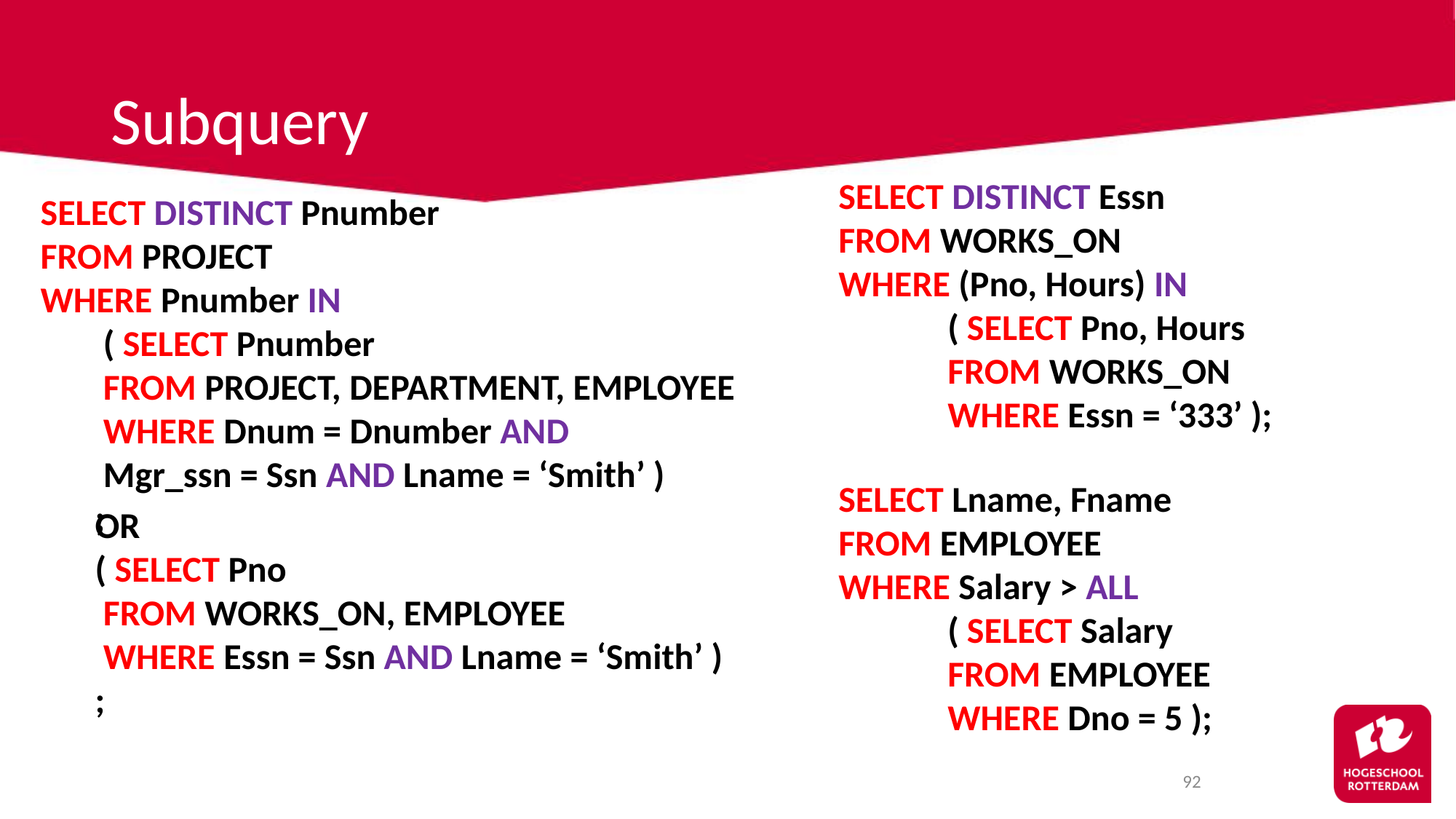

# Subquery
SELECT DISTINCT Essn
FROM WORKS_ON
WHERE (Pno, Hours) IN
	( SELECT Pno, Hours
 	FROM WORKS_ON
 	WHERE Essn = ‘333’ );
SELECT DISTINCT Pnumber
FROM PROJECT
WHERE Pnumber IN
 ( SELECT Pnumber
 FROM PROJECT, DEPARTMENT, EMPLOYEE
 WHERE Dnum = Dnumber AND
 Mgr_ssn = Ssn AND Lname = ‘Smith’ )
;
SELECT Lname, Fname
FROM EMPLOYEE
WHERE Salary > ALL
	( SELECT Salary
	FROM EMPLOYEE
	WHERE Dno = 5 );
OR
( SELECT Pno
 FROM WORKS_ON, EMPLOYEE
 WHERE Essn = Ssn AND Lname = ‘Smith’ )
;
92